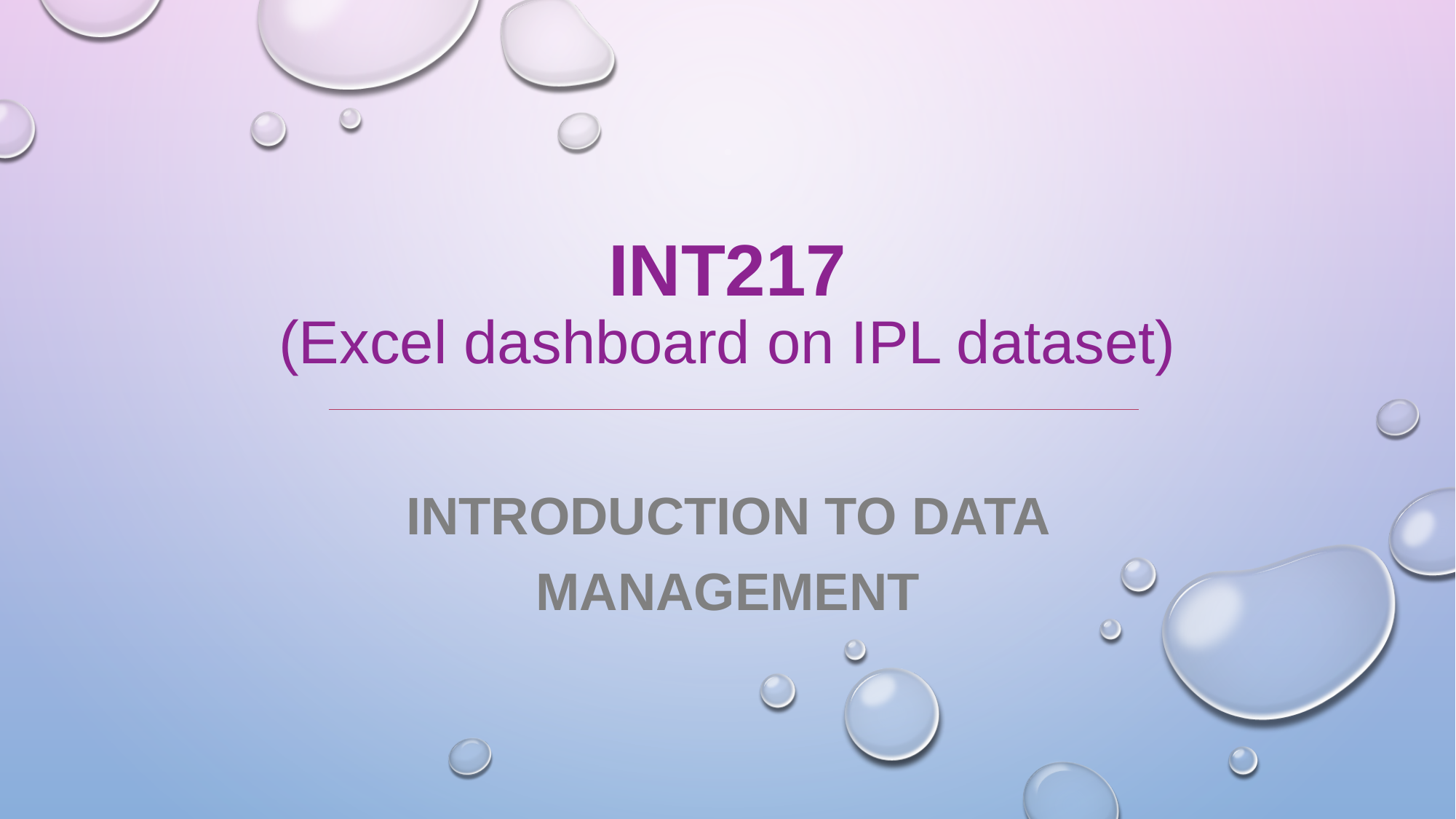

# int217 (Excel dashboard on IPL dataset)
INTRODUCTION TO DATA MANAGEMENT